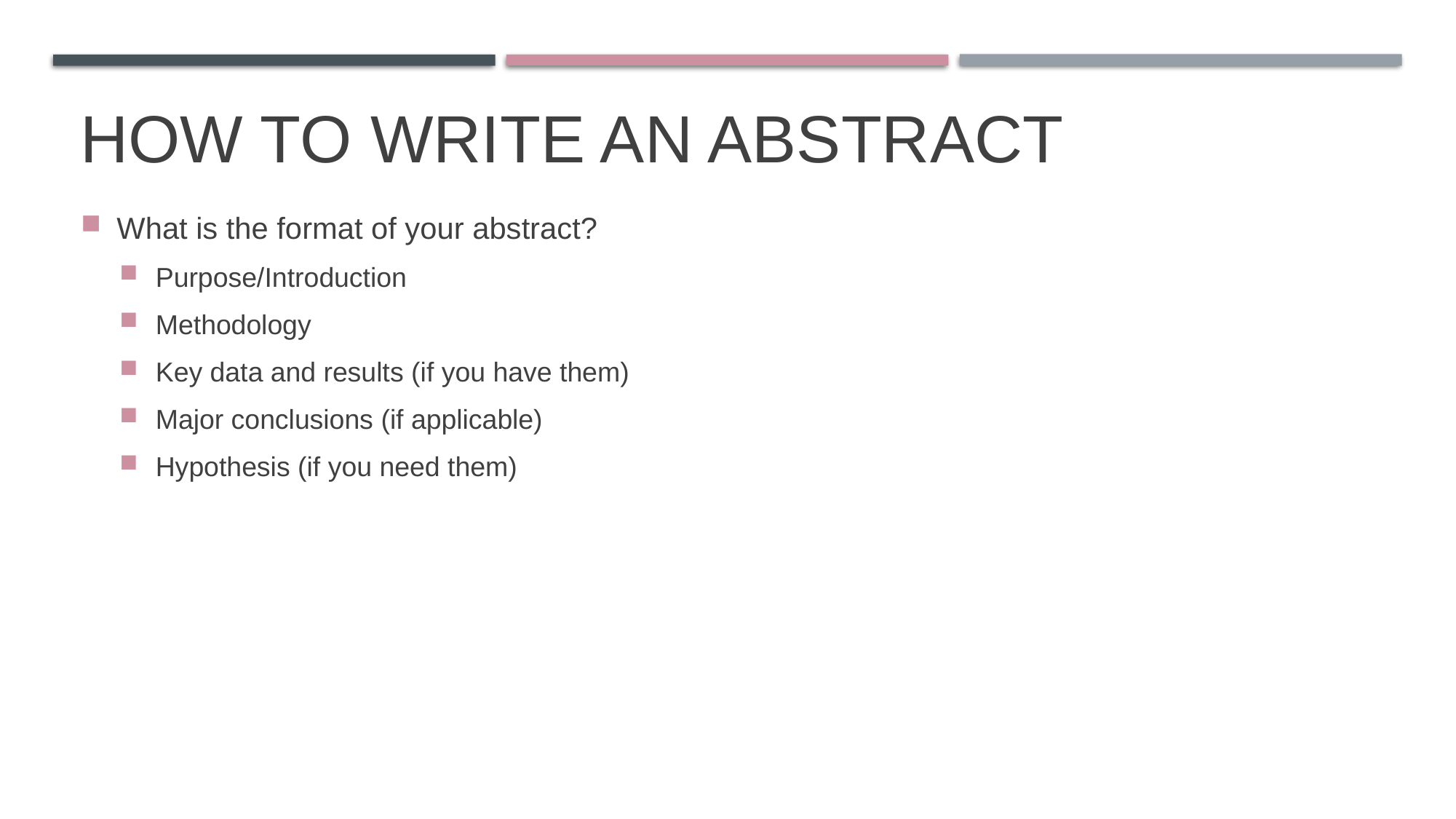

# How to write an Abstract
What is the format of your abstract?
Purpose/Introduction
Methodology
Key data and results (if you have them)
Major conclusions (if applicable)
Hypothesis (if you need them)